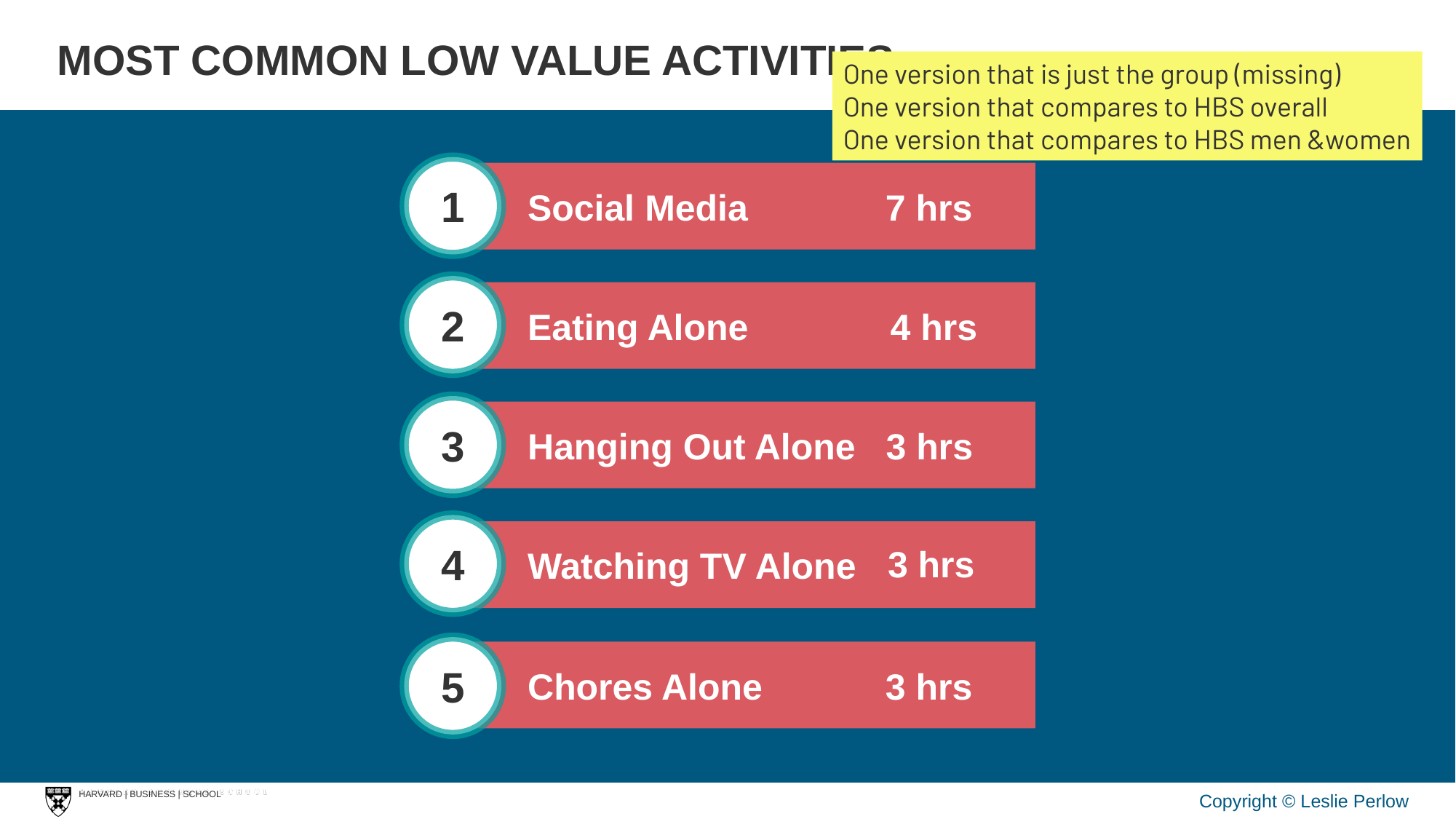

MOST COMMON LOW VALUE ACTIVITIES
One version that is just the group (missing)
One version that compares to HBS overall
One version that compares to HBS men &women
1
Social Media 	   7 hrs
2
Eating Alone              4 hrs
3
3 hrs
Hanging Out Alone
4
Watching TV Alone
3 hrs
5
Chores Alone   	   3 hrs